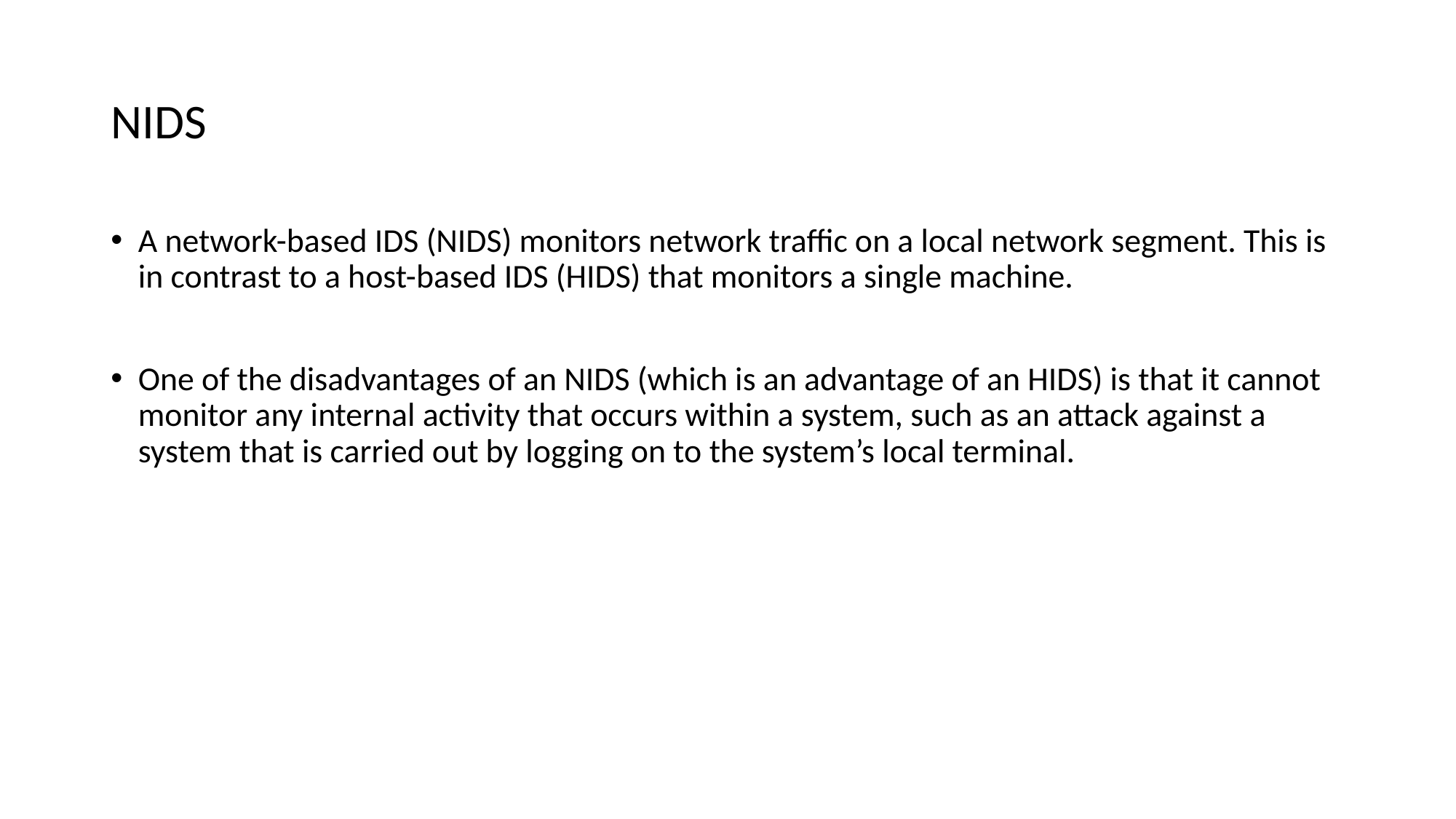

# NIDS
A network-based IDS (NIDS) monitors network traffic on a local network segment. This is in contrast to a host-based IDS (HIDS) that monitors a single machine.

One of the disadvantages of an NIDS (which is an advantage of an HIDS) is that it cannot monitor any internal activity that occurs within a system, such as an attack against a system that is carried out by logging on to the system’s local terminal.